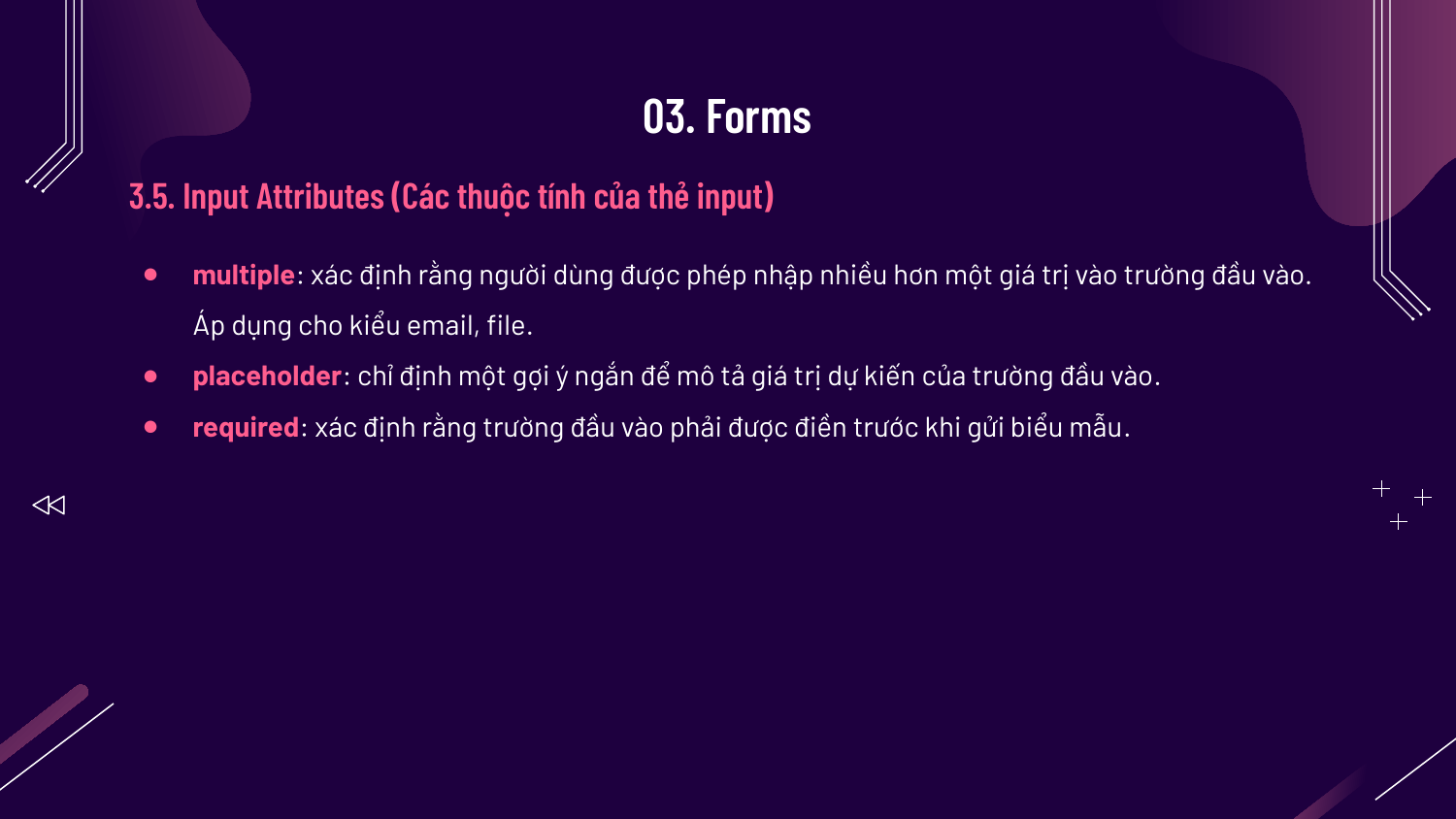

# 03. Forms
3.5. Input Attributes (Các thuộc tính của thẻ input)
multiple: xác định rằng người dùng được phép nhập nhiều hơn một giá trị vào trường đầu vào. Áp dụng cho kiểu email, file.
placeholder: chỉ định một gợi ý ngắn để mô tả giá trị dự kiến ​​của trường đầu vào.
required: xác định rằng trường đầu vào phải được điền trước khi gửi biểu mẫu.